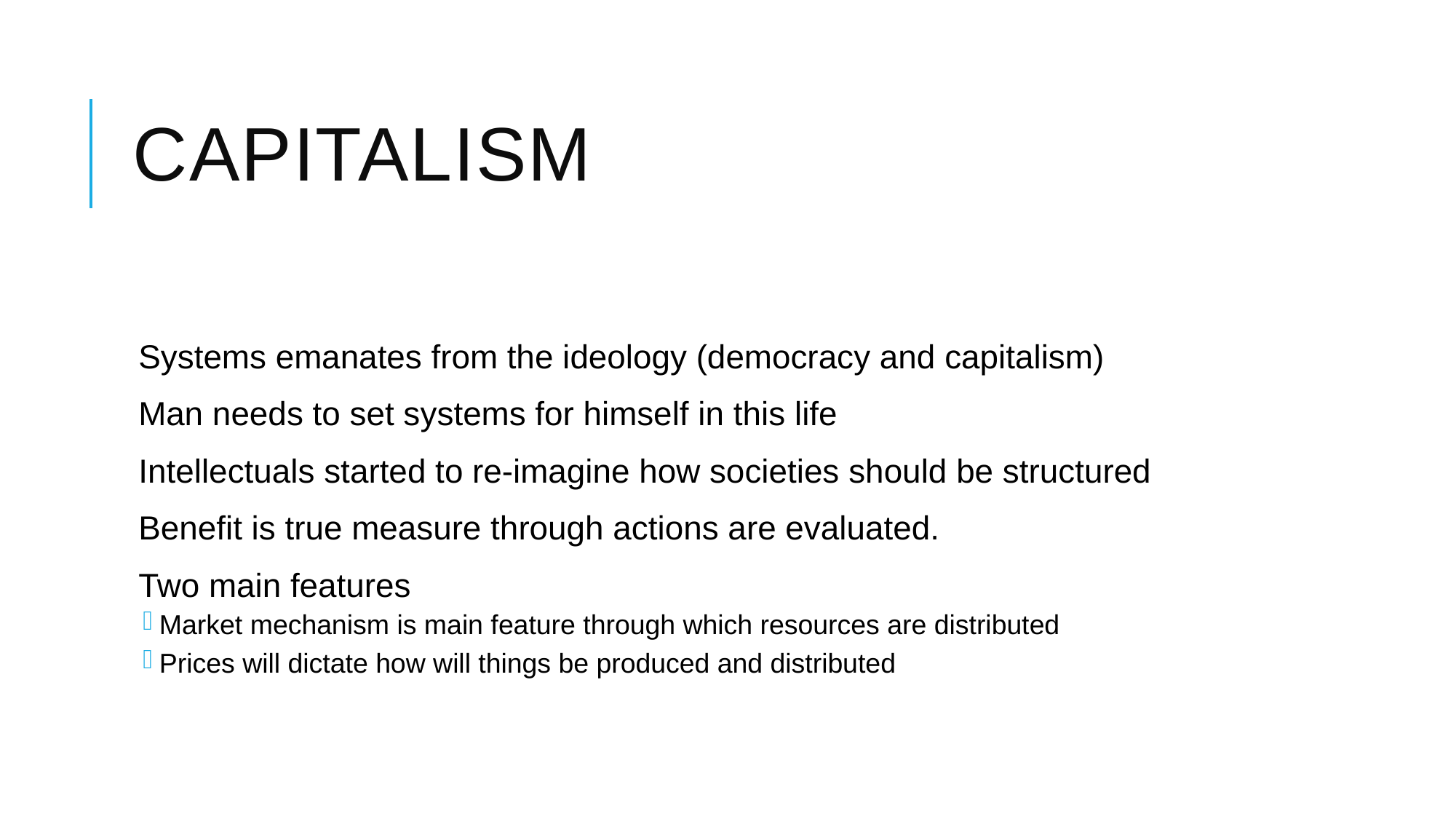

# Capitalism

Systems emanates from the ideology (democracy and capitalism)
Man needs to set systems for himself in this life
Intellectuals started to re-imagine how societies should be structured
Benefit is true measure through actions are evaluated.
Two main features
Market mechanism is main feature through which resources are distributed
Prices will dictate how will things be produced and distributed